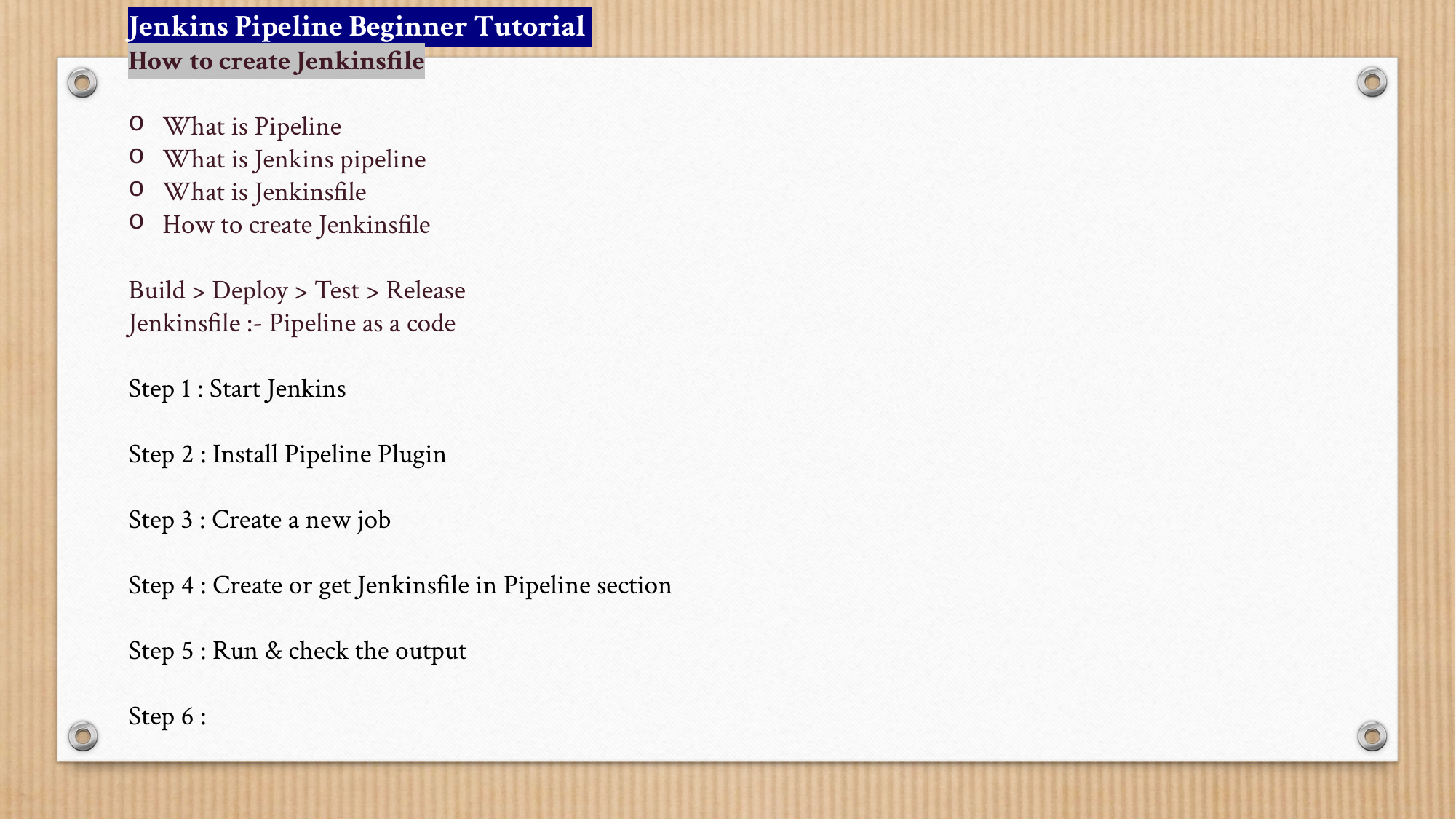

Jenkins Pipeline Beginner Tutorial
How to create Jenkinsfile

What is Pipeline
What is Jenkins pipeline
What is Jenkinsfile
How to create Jenkinsfile

Build > Deploy > Test > Release
Jenkinsfile :- Pipeline as a code

Step 1 : Start Jenkins

Step 2 : Install Pipeline Plugin

Step 3 : Create a new job

Step 4 : Create or get Jenkinsfile in Pipeline section

Step 5 : Run & check the output

Step 6 :